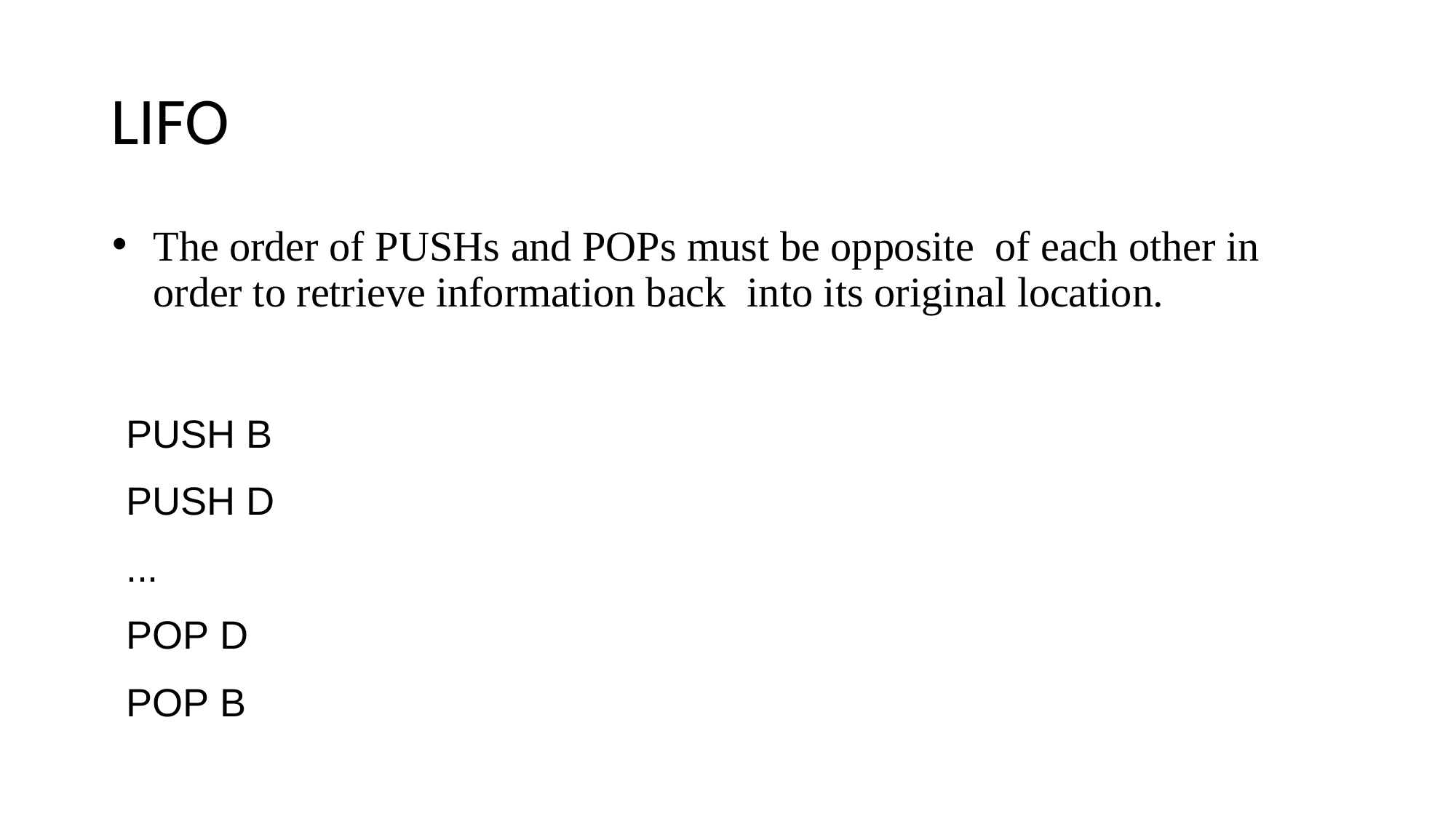

# LIFO
The order of PUSHs and POPs must be opposite  of each other in order to retrieve information back  into its original location.

PUSH B
PUSH D
...
POP D
POP B